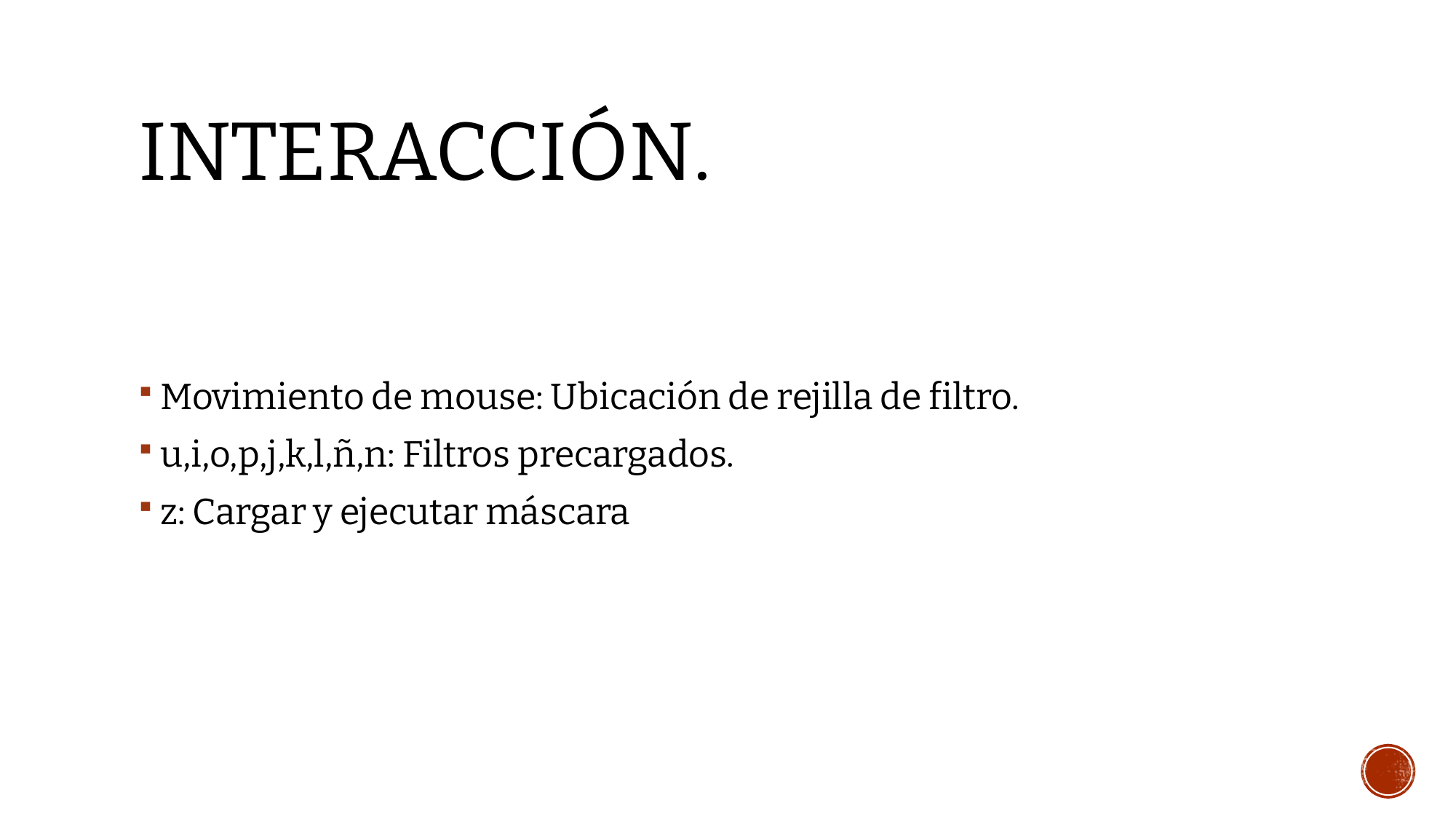

# Interacción.

Movimiento de mouse: Ubicación de rejilla de filtro.
u,i,o,p,j,k,l,ñ,n: Filtros precargados.
z: Cargar y ejecutar máscara